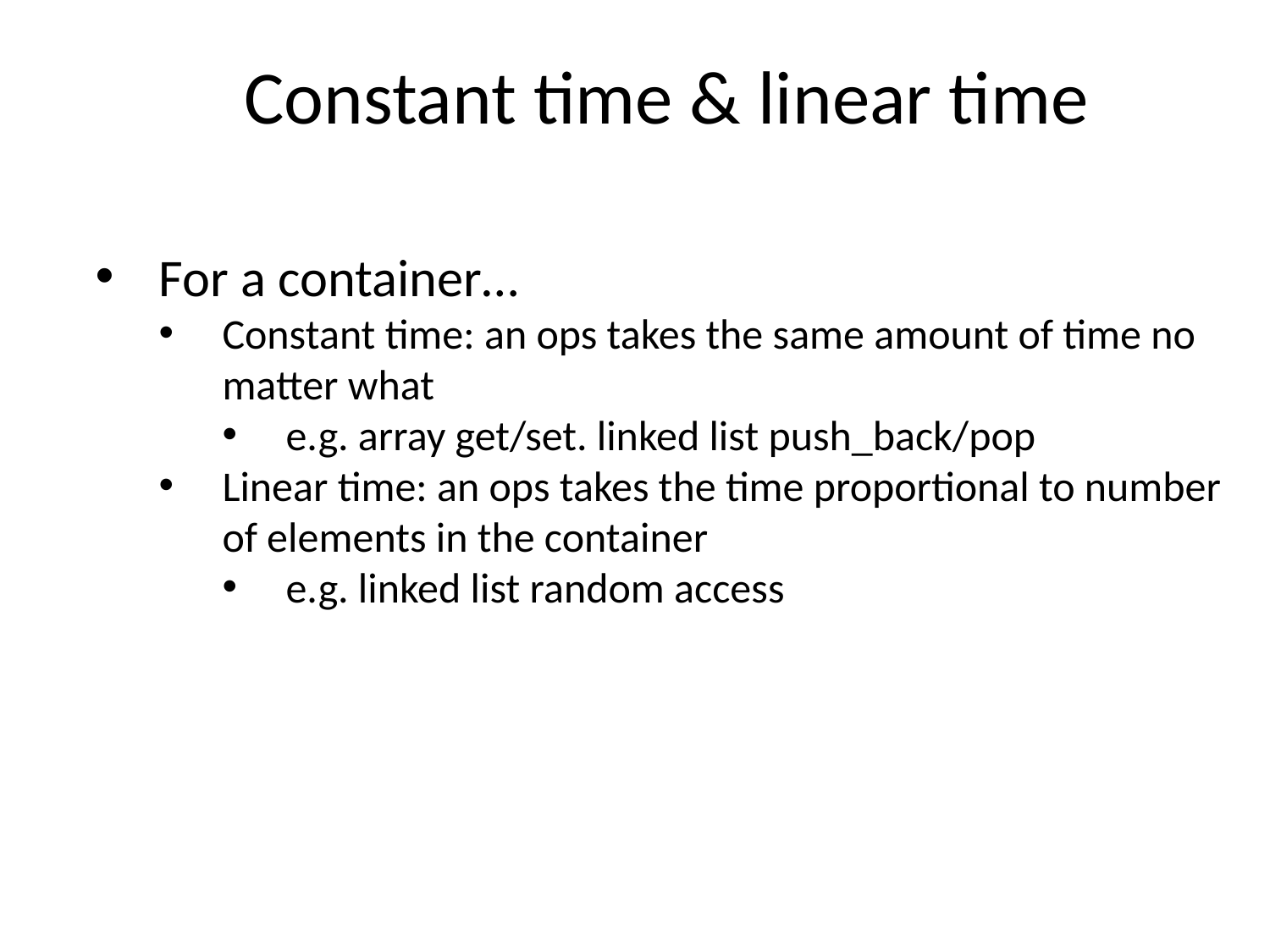

# Constant time & linear time
For a container…
Constant time: an ops takes the same amount of time no matter what
e.g. array get/set. linked list push_back/pop
Linear time: an ops takes the time proportional to number of elements in the container
e.g. linked list random access